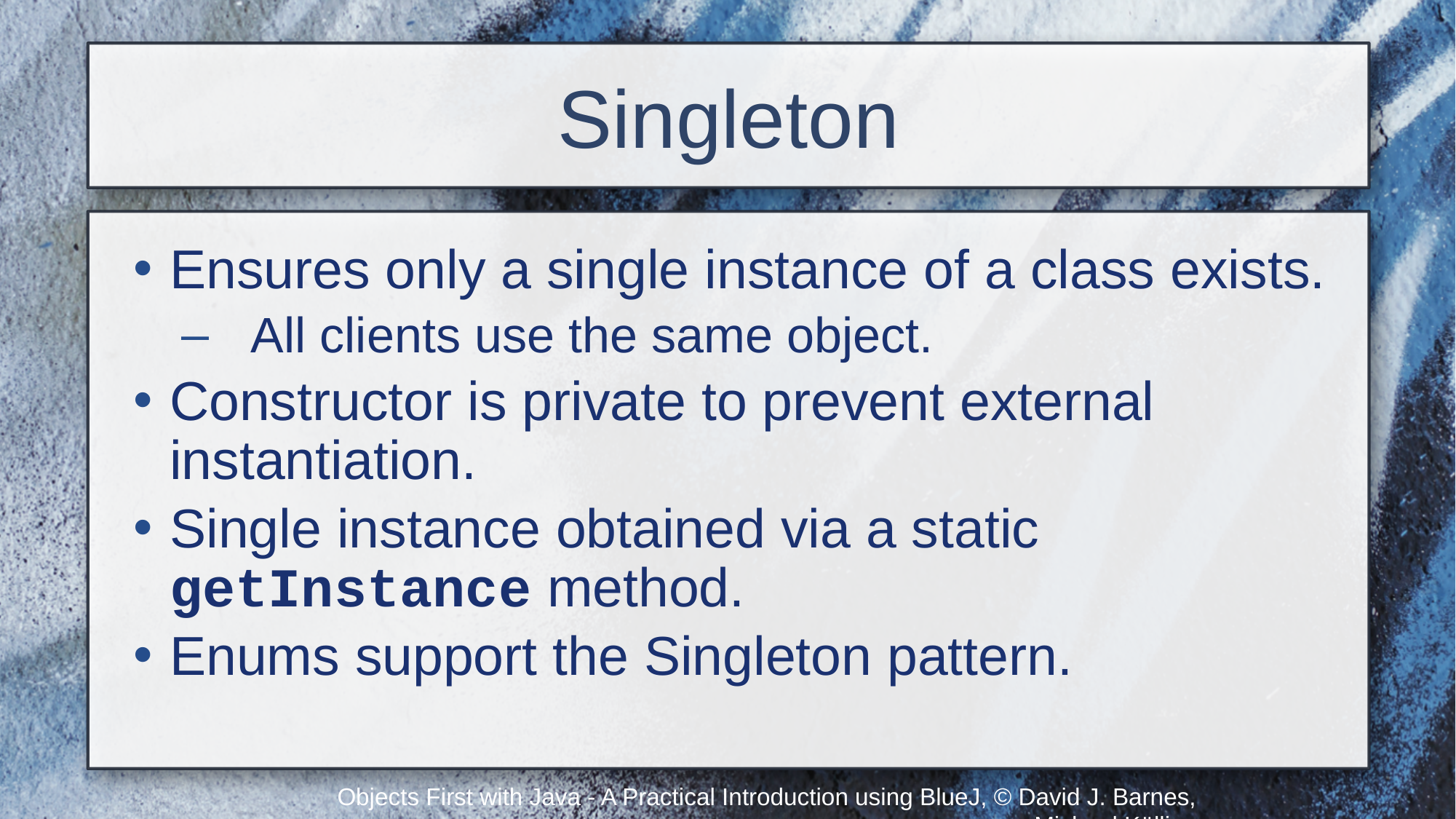

# Singleton
Ensures only a single instance of a class exists.
All clients use the same object.
Constructor is private to prevent external instantiation.
Single instance obtained via a static getInstance method.
Enums support the Singleton pattern.